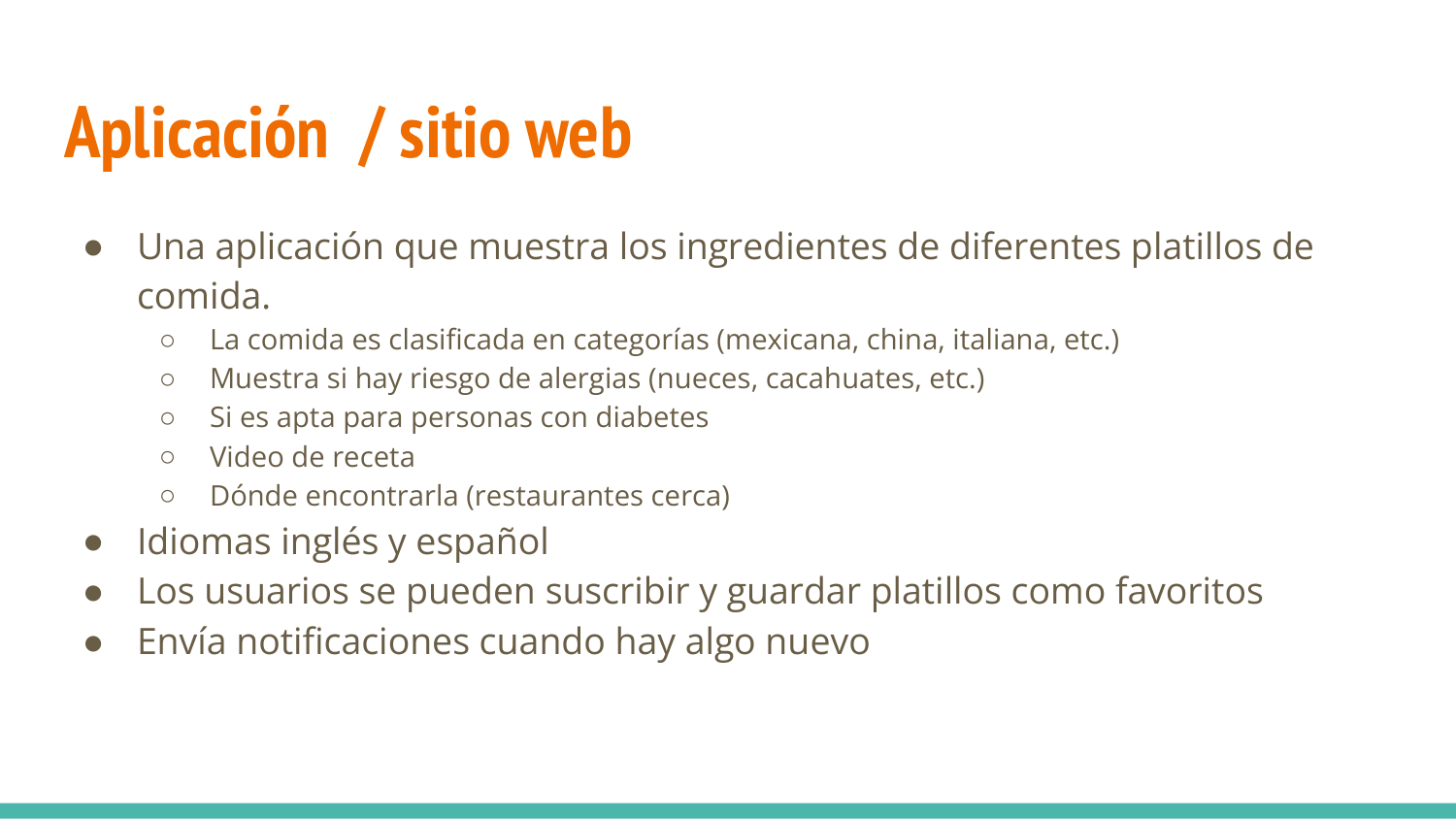

# Aplicación  / sitio web
Una aplicación que muestra los ingredientes de diferentes platillos de comida.
La comida es clasificada en categorías (mexicana, china, italiana, etc.)
Muestra si hay riesgo de alergias (nueces, cacahuates, etc.)
Si es apta para personas con diabetes
Video de receta
Dónde encontrarla (restaurantes cerca)
Idiomas inglés y español
Los usuarios se pueden suscribir y guardar platillos como favoritos
Envía notificaciones cuando hay algo nuevo